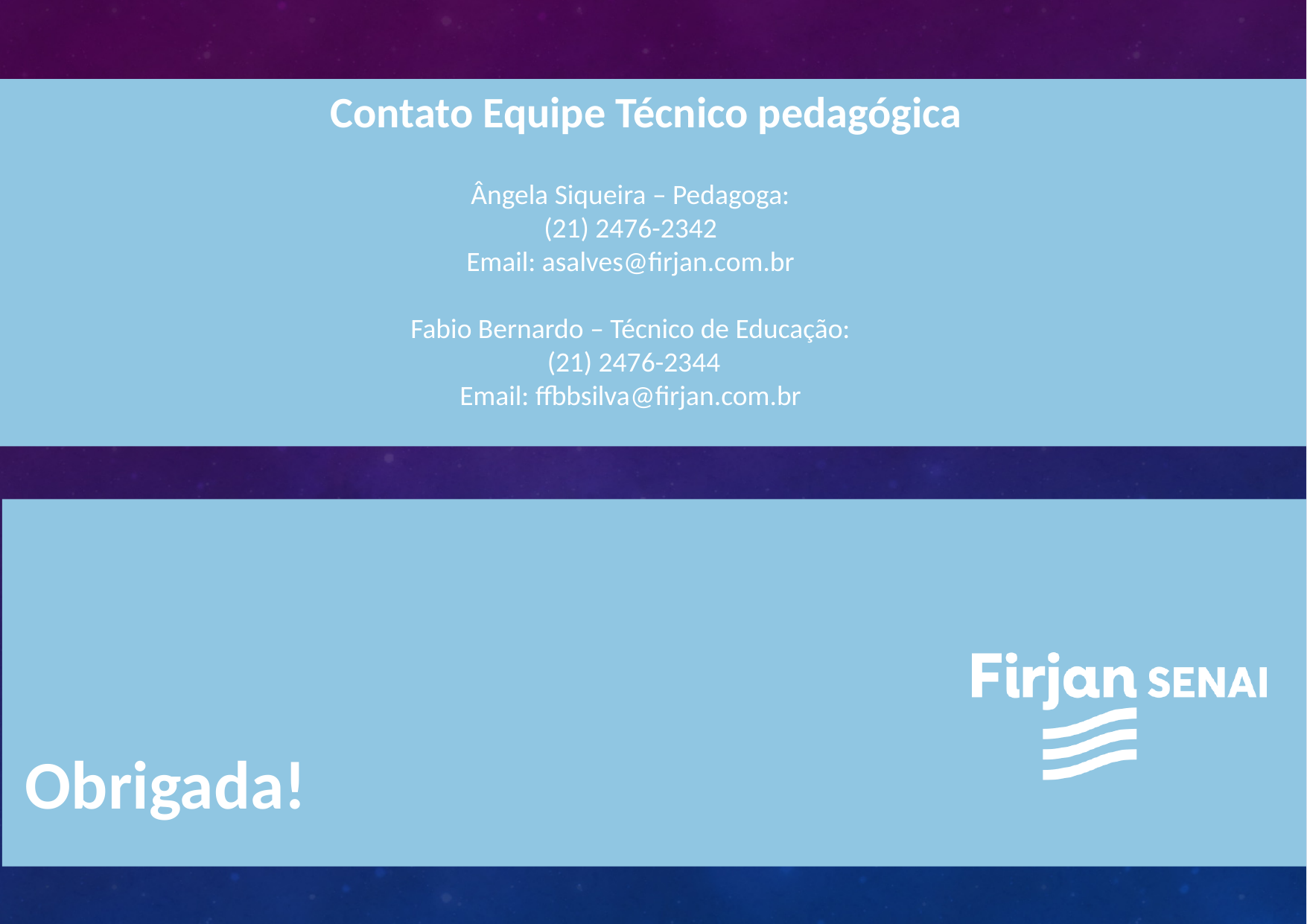

Contato Equipe Técnico pedagógica
Ângela Siqueira – Pedagoga:
(21) 2476-2342
Email: asalves@firjan.com.br

Fabio Bernardo – Técnico de Educação:
 (21) 2476-2344
Email: ffbbsilva@firjan.com.br

Obrigada!